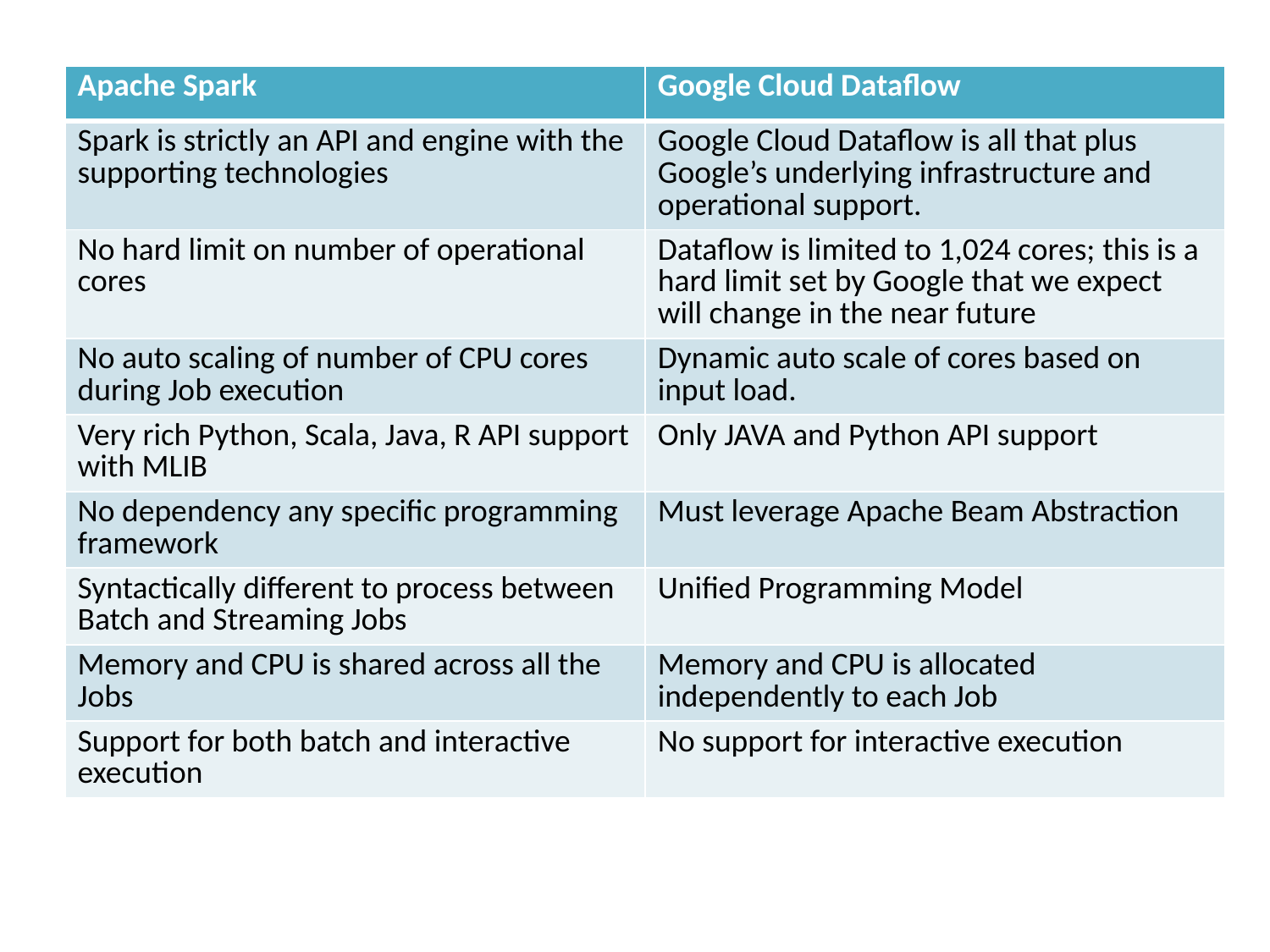

| Apache Spark | Google Cloud Dataflow |
| --- | --- |
| Spark is strictly an API and engine with the supporting technologies | Google Cloud Dataflow is all that plus Google’s underlying infrastructure and operational support. |
| No hard limit on number of operational cores | Dataflow is limited to 1,024 cores; this is a hard limit set by Google that we expect will change in the near future |
| No auto scaling of number of CPU cores during Job execution | Dynamic auto scale of cores based on input load. |
| Very rich Python, Scala, Java, R API support with MLIB | Only JAVA and Python API support |
| No dependency any specific programming framework | Must leverage Apache Beam Abstraction |
| Syntactically different to process between Batch and Streaming Jobs | Unified Programming Model |
| Memory and CPU is shared across all the Jobs | Memory and CPU is allocated independently to each Job |
| Support for both batch and interactive execution | No support for interactive execution |